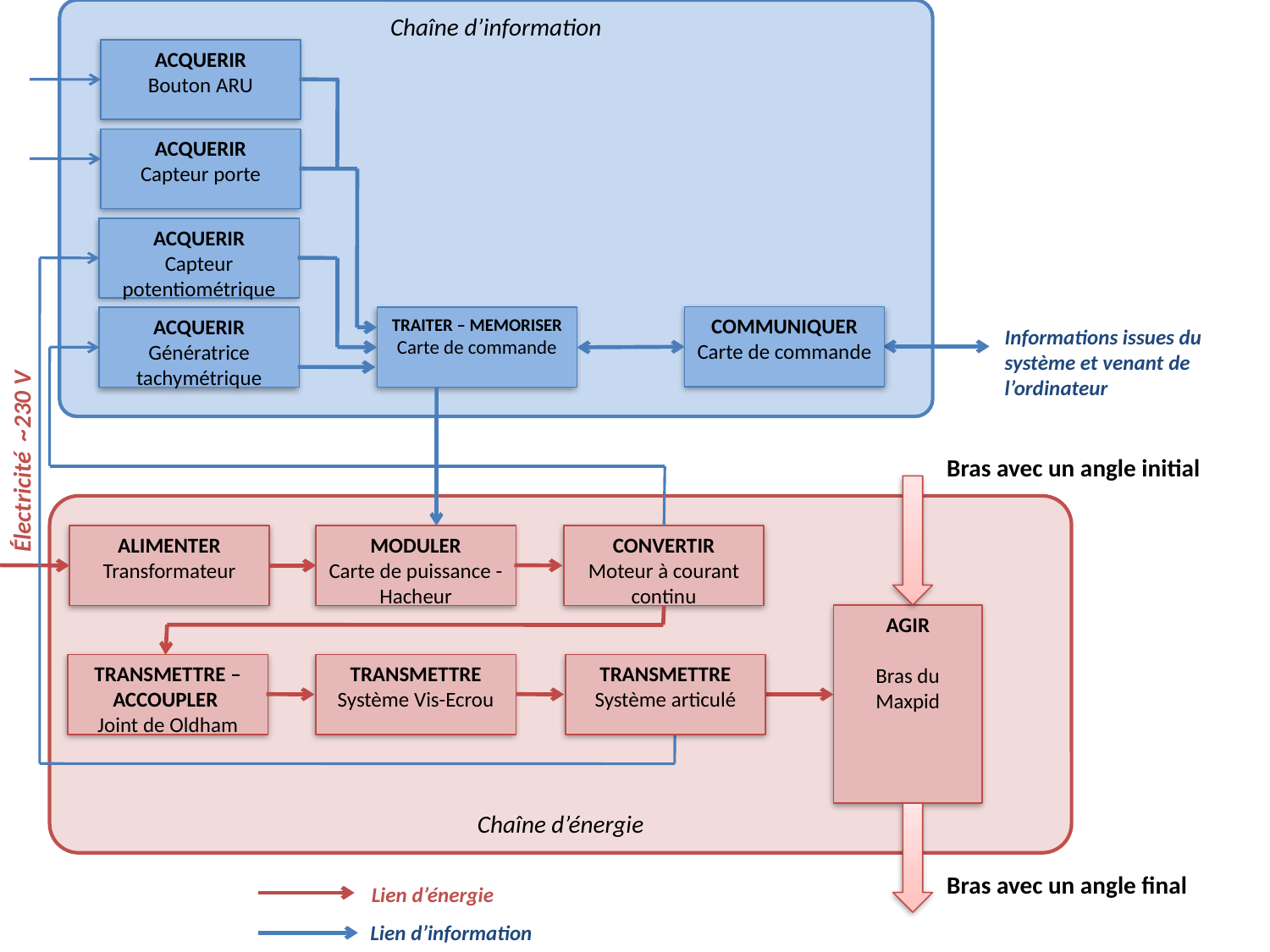

Chaîne d’information
ACQUERIR
Bouton ARU

ACQUERIR
Capteur porte

ACQUERIR
Capteur potentiométrique

COMMUNIQUER
Carte de commande
ACQUERIR
Génératrice tachymétrique

TRAITER – MEMORISER
Carte de commande
Informations issues du système et venant de l’ordinateur
Électricité  ~230 V
Bras avec un angle initial

Chaîne d’énergie
ALIMENTER
Transformateur
MODULER
Carte de puissance - Hacheur
CONVERTIR
Moteur à courant continu
AGIR

Bras du Maxpid
TRANSMETTRE – ACCOUPLER
Joint de Oldham

TRANSMETTRE
Système Vis-Ecrou
TRANSMETTRE
Système articulé

Bras avec un angle final
Lien d’énergie
Lien d’information